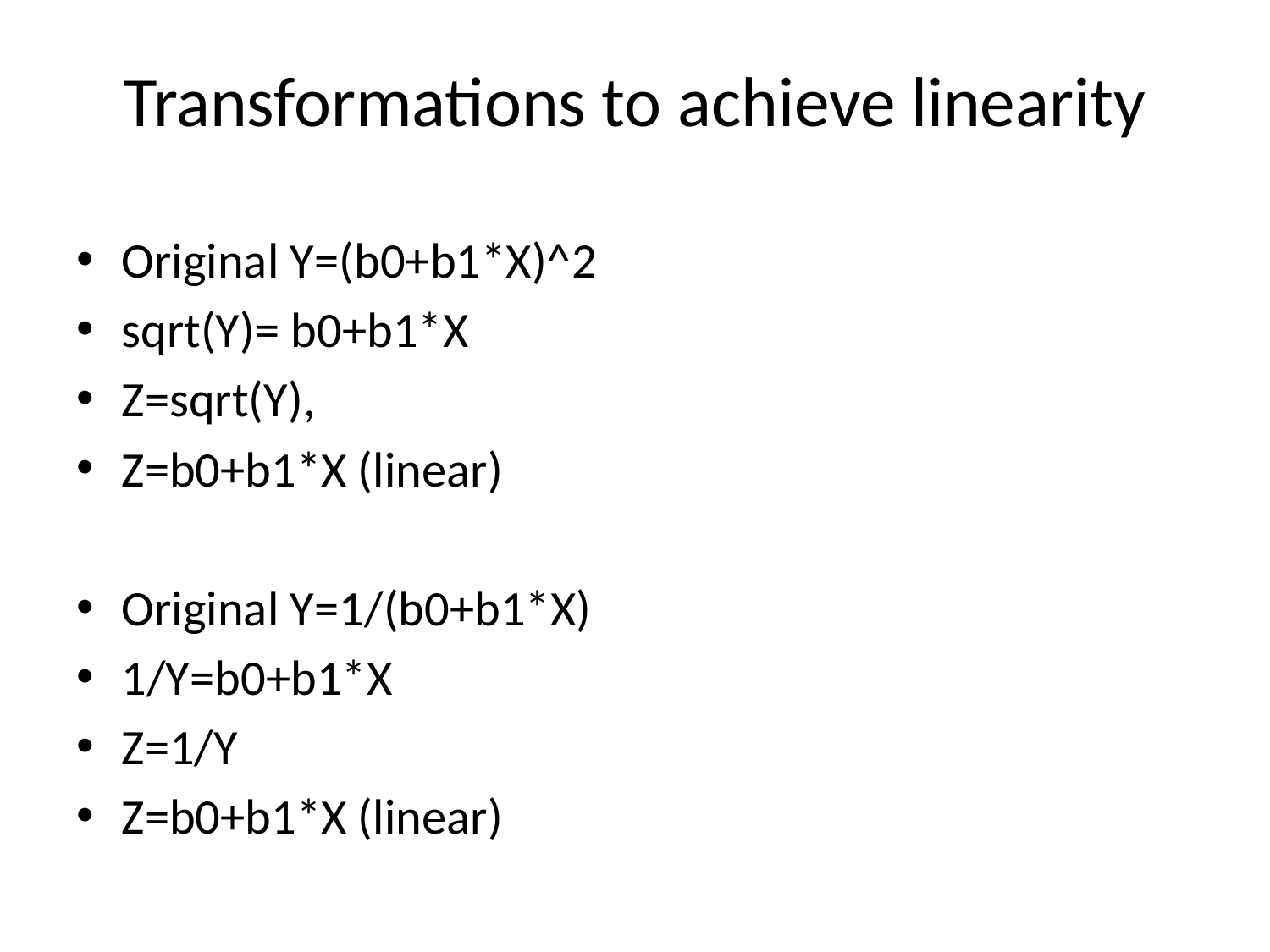

# Transformations to achieve linearity
Original Y=(b0+b1*X)^2
sqrt(Y)= b0+b1*X
Z=sqrt(Y),
Z=b0+b1*X (linear)

Original Y=1/(b0+b1*X)
1/Y=b0+b1*X
Z=1/Y
Z=b0+b1*X (linear)